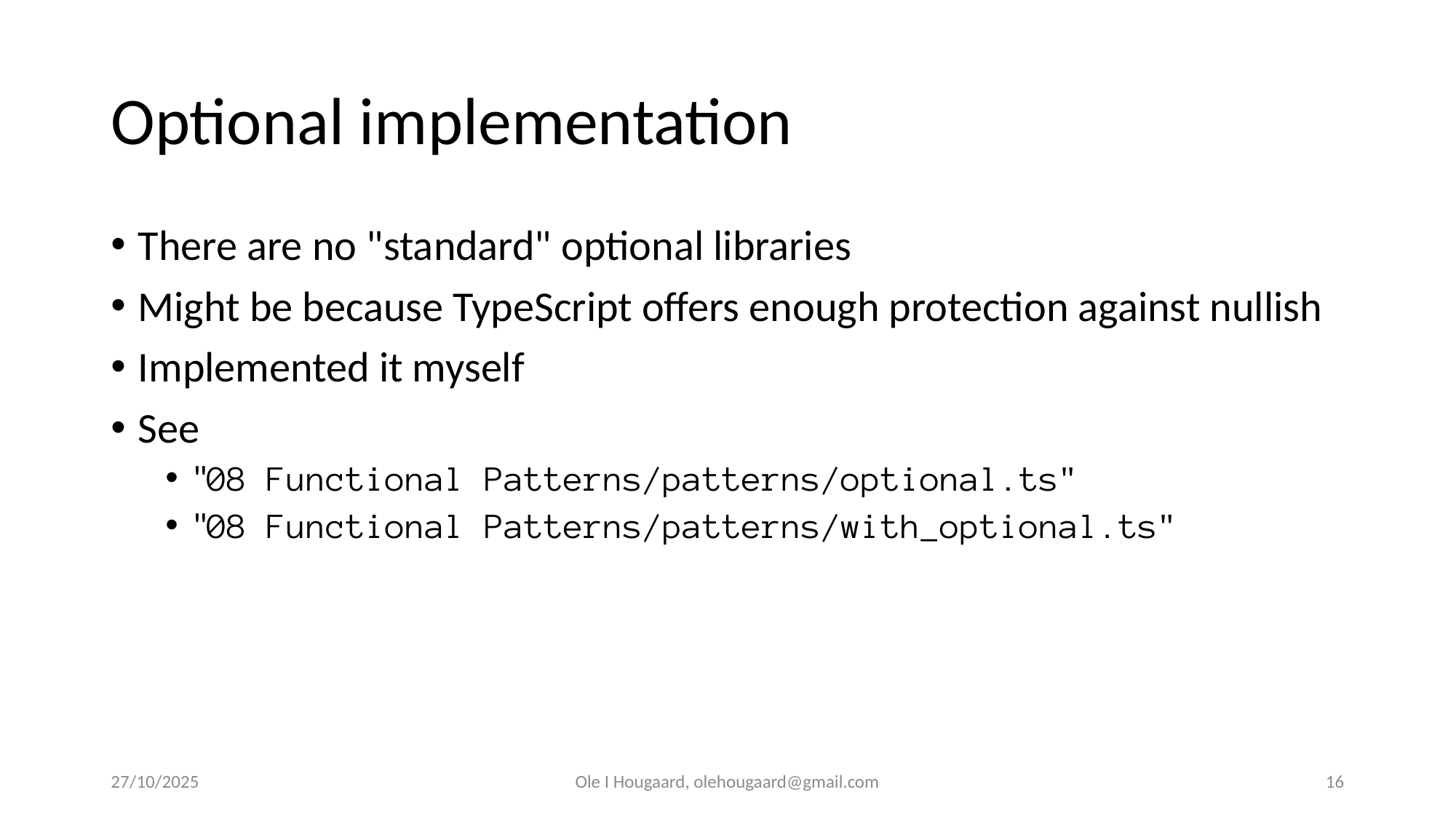

# Optional implementation
There are no "standard" optional libraries
Might be because TypeScript offers enough protection against nullish
Implemented it myself
See
"08 Functional Patterns/patterns/optional.ts"
"08 Functional Patterns/patterns/with_optional.ts"

27/10/2025
Ole I Hougaard, olehougaard@gmail.com
16